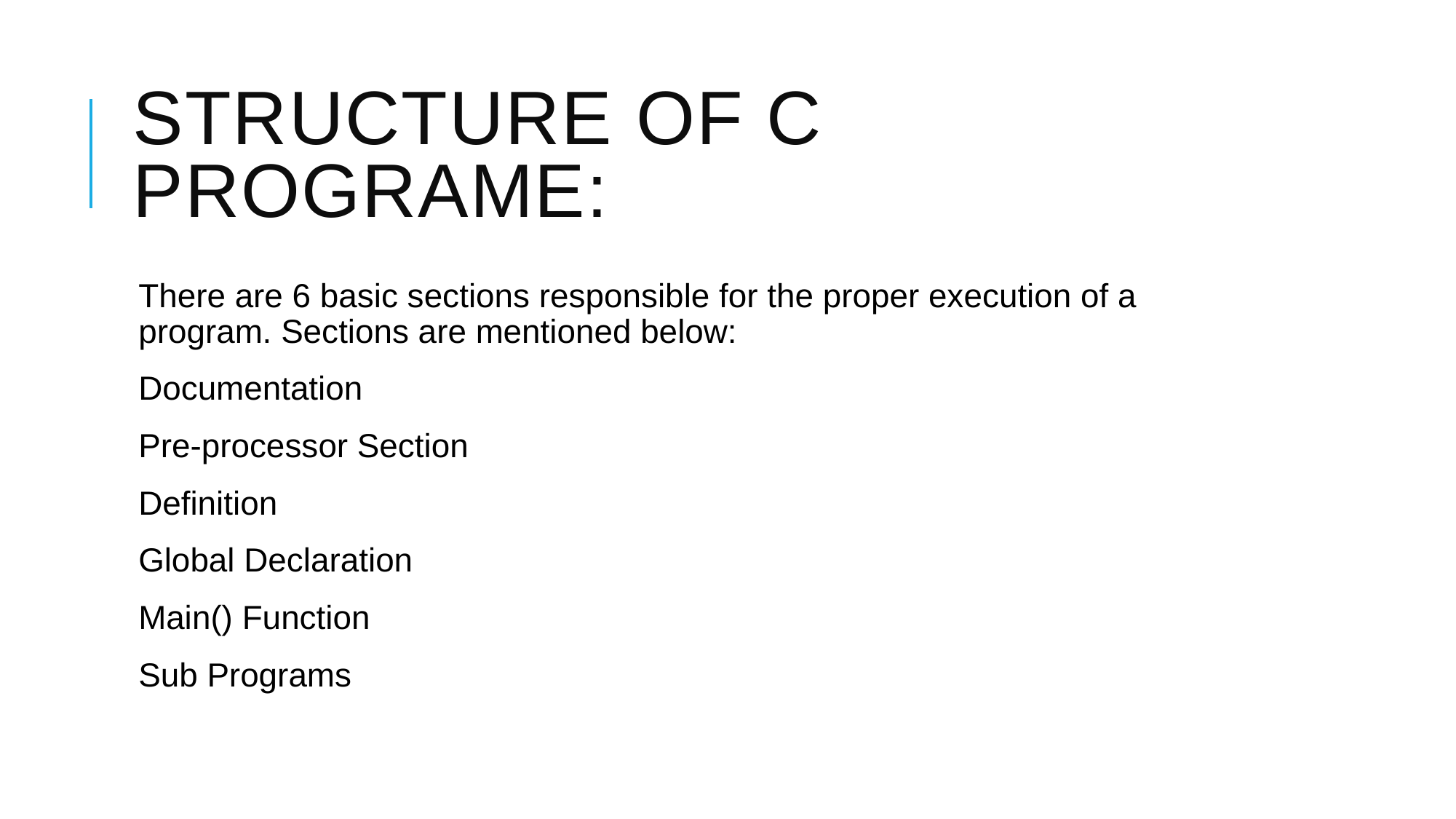

# Structure of C programe:
There are 6 basic sections responsible for the proper execution of a program. Sections are mentioned below:
Documentation
Pre-processor Section
Definition
Global Declaration
Main() Function
Sub Programs